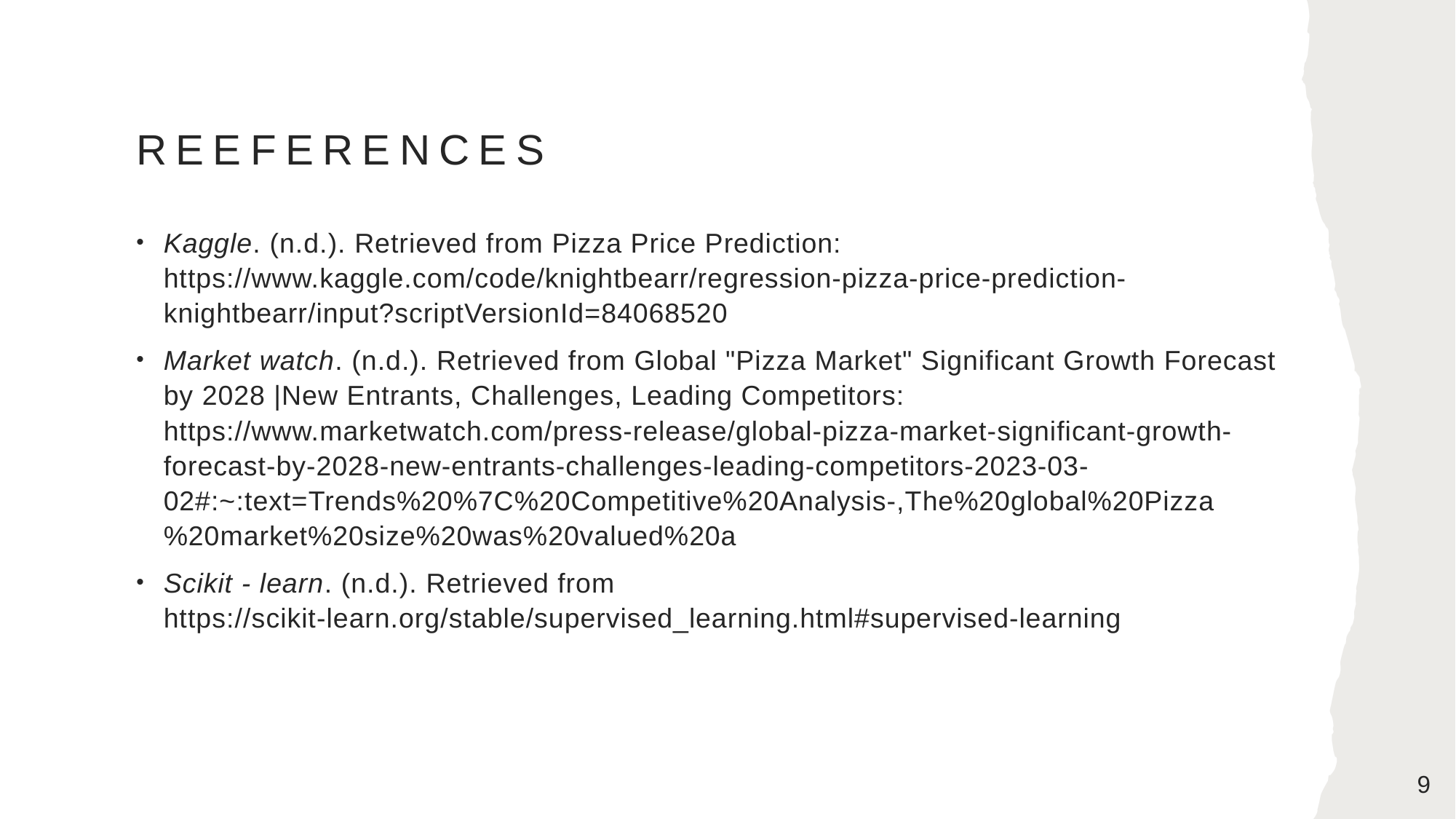

# reeferences
Kaggle. (n.d.). Retrieved from Pizza Price Prediction: https://www.kaggle.com/code/knightbearr/regression-pizza-price-prediction-knightbearr/input?scriptVersionId=84068520
Market watch. (n.d.). Retrieved from Global "Pizza Market" Significant Growth Forecast by 2028 |New Entrants, Challenges, Leading Competitors: https://www.marketwatch.com/press-release/global-pizza-market-significant-growth-forecast-by-2028-new-entrants-challenges-leading-competitors-2023-03-02#:~:text=Trends%20%7C%20Competitive%20Analysis-,The%20global%20Pizza%20market%20size%20was%20valued%20a
Scikit - learn. (n.d.). Retrieved from https://scikit-learn.org/stable/supervised_learning.html#supervised-learning
9